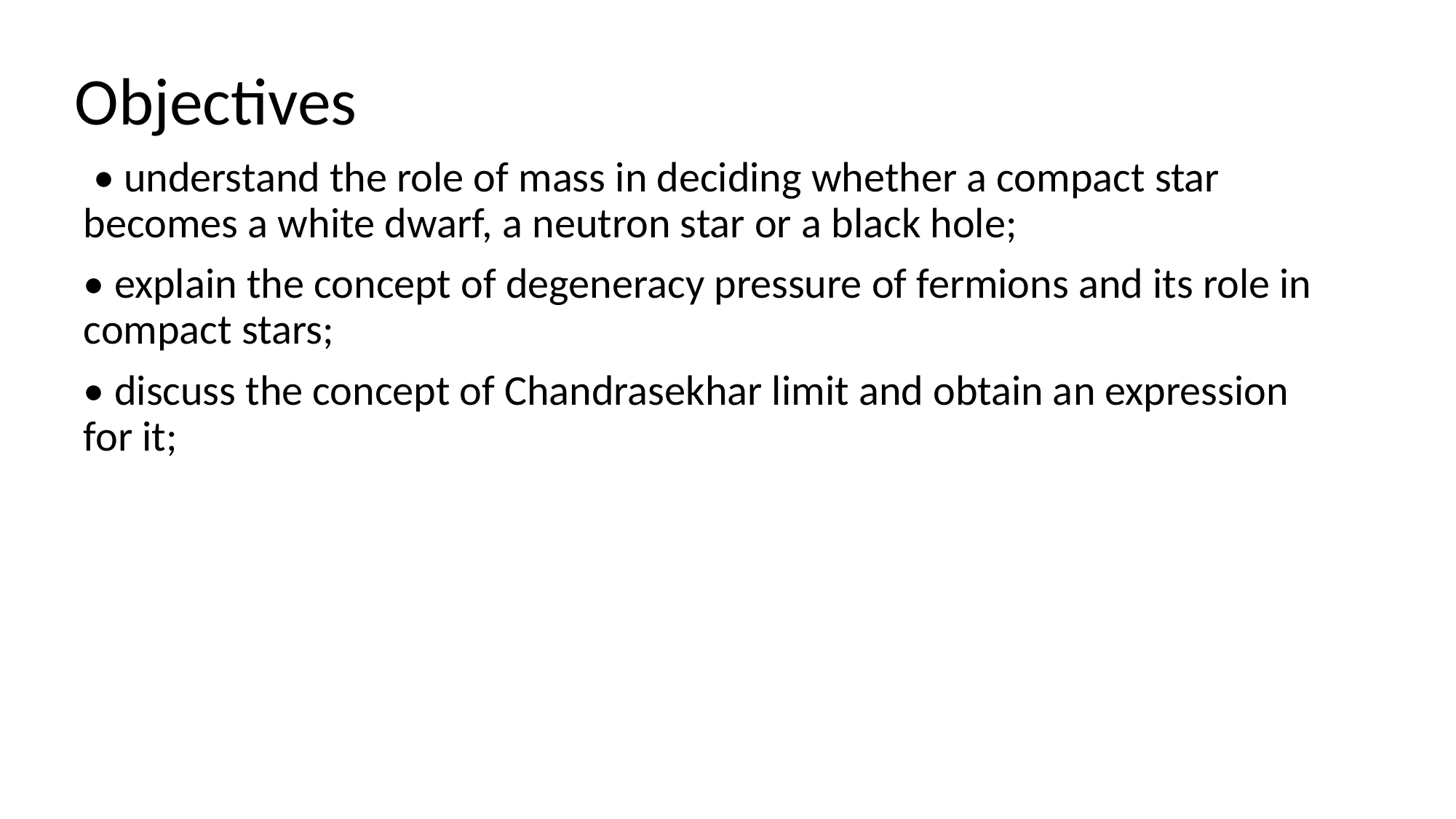

# Objectives
 • understand the role of mass in deciding whether a compact star becomes a white dwarf, a neutron star or a black hole;
• explain the concept of degeneracy pressure of fermions and its role in compact stars;
• discuss the concept of Chandrasekhar limit and obtain an expression for it;